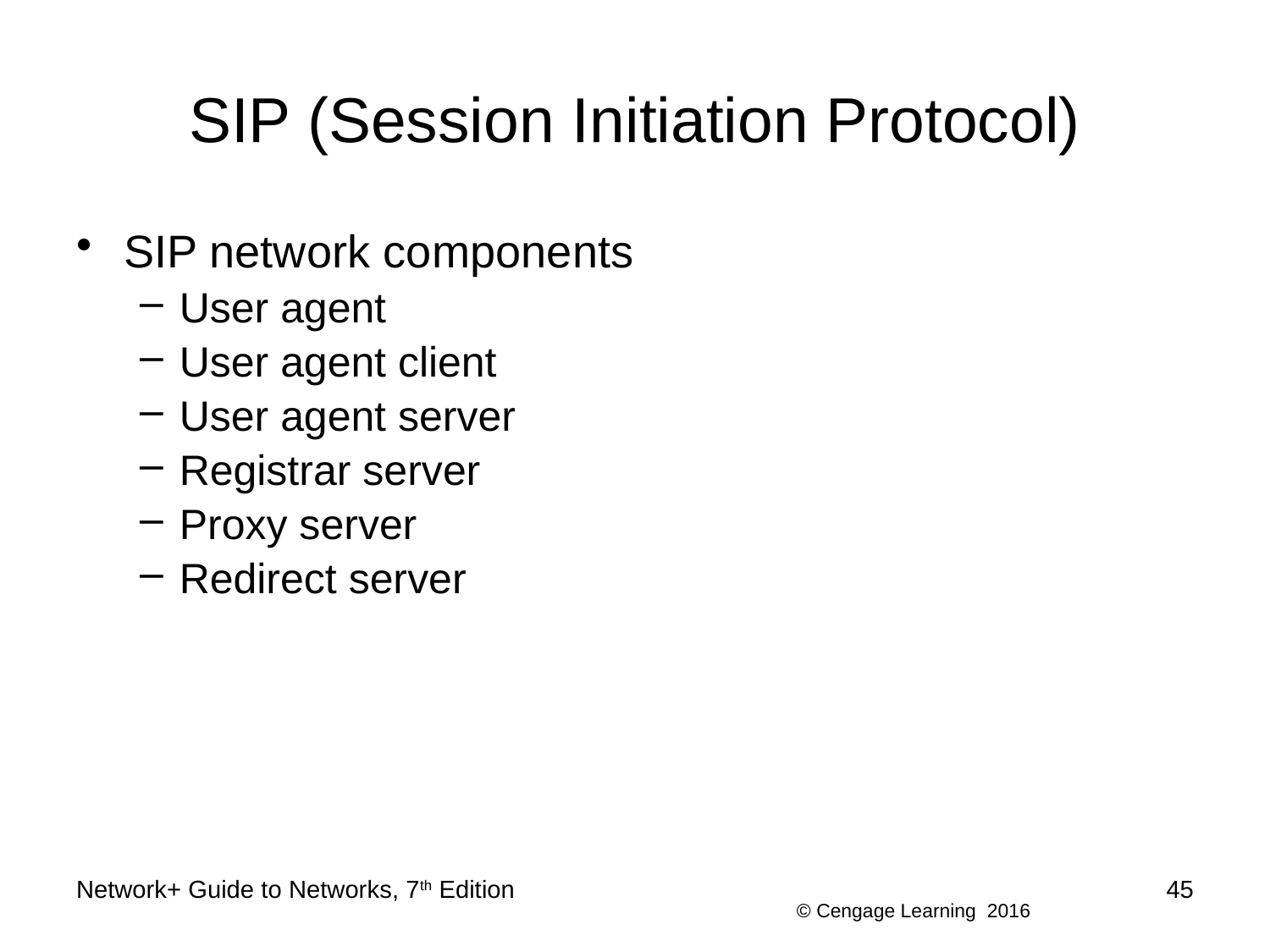

# SIP (Session Initiation Protocol)
SIP network components
User agent
User agent client
User agent server
Registrar server
Proxy server
Redirect server

Network+ Guide to Networks, 7th Edition
45